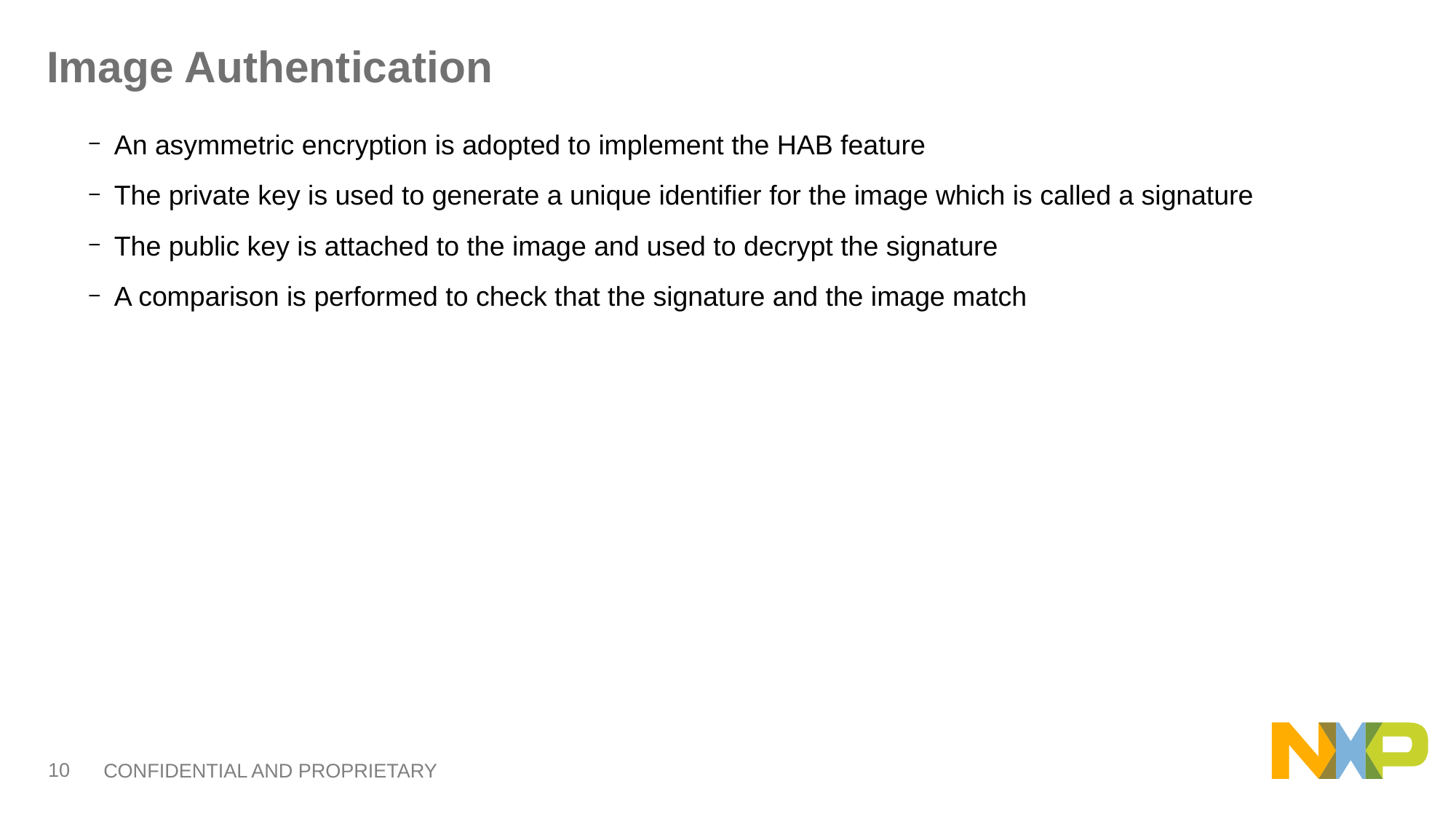

# Image Authentication
An asymmetric encryption is adopted to implement the HAB feature
The private key is used to generate a unique identifier for the image which is called a signature
The public key is attached to the image and used to decrypt the signature
A comparison is performed to check that the signature and the image match